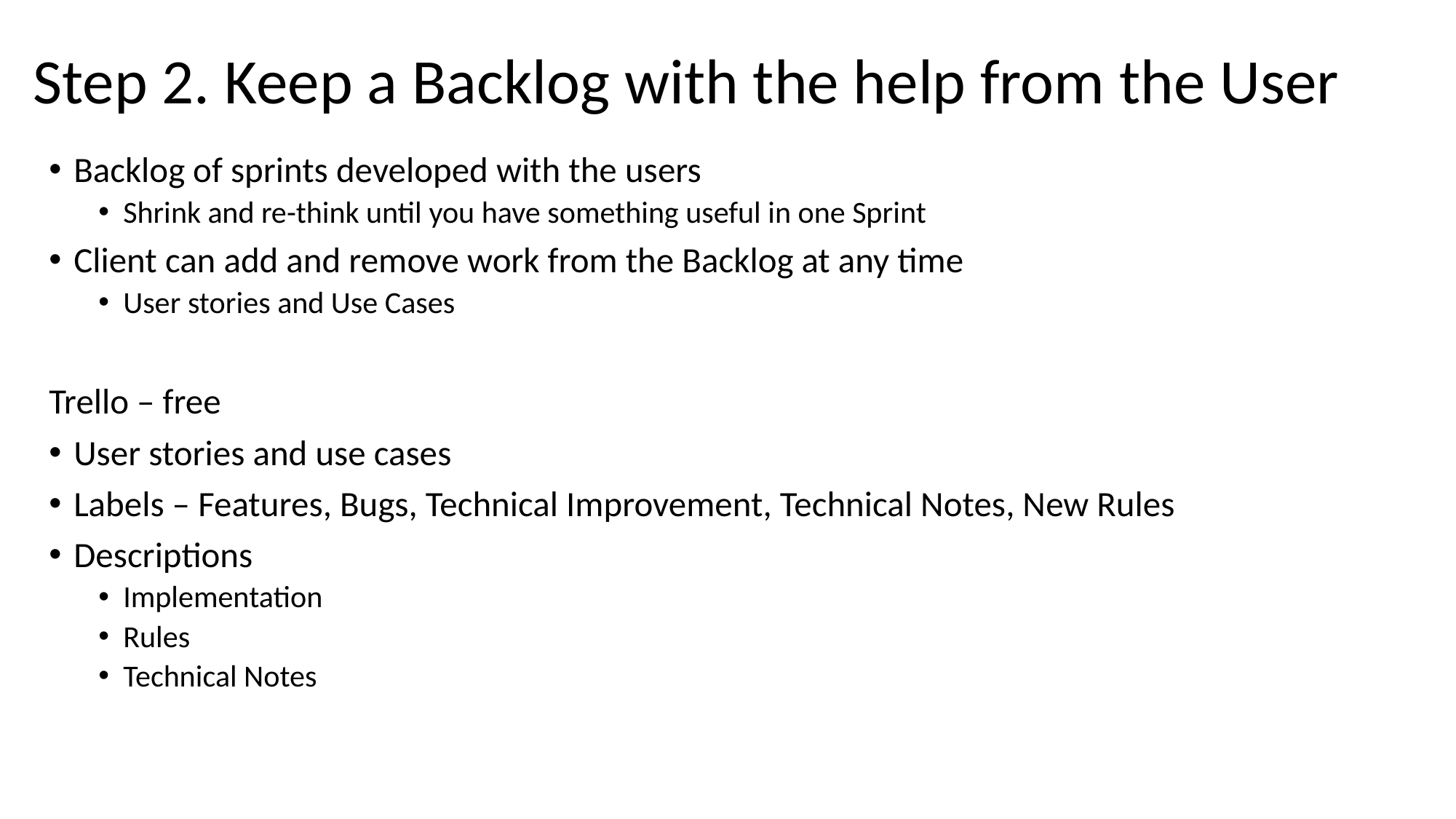

# Step 2. Keep a Backlog with the help from the User
Backlog of sprints developed with the users
Shrink and re-think until you have something useful in one Sprint
Client can add and remove work from the Backlog at any time
User stories and Use Cases

Trello – free
User stories and use cases
Labels – Features, Bugs, Technical Improvement, Technical Notes, New Rules
Descriptions
Implementation
Rules
Technical Notes